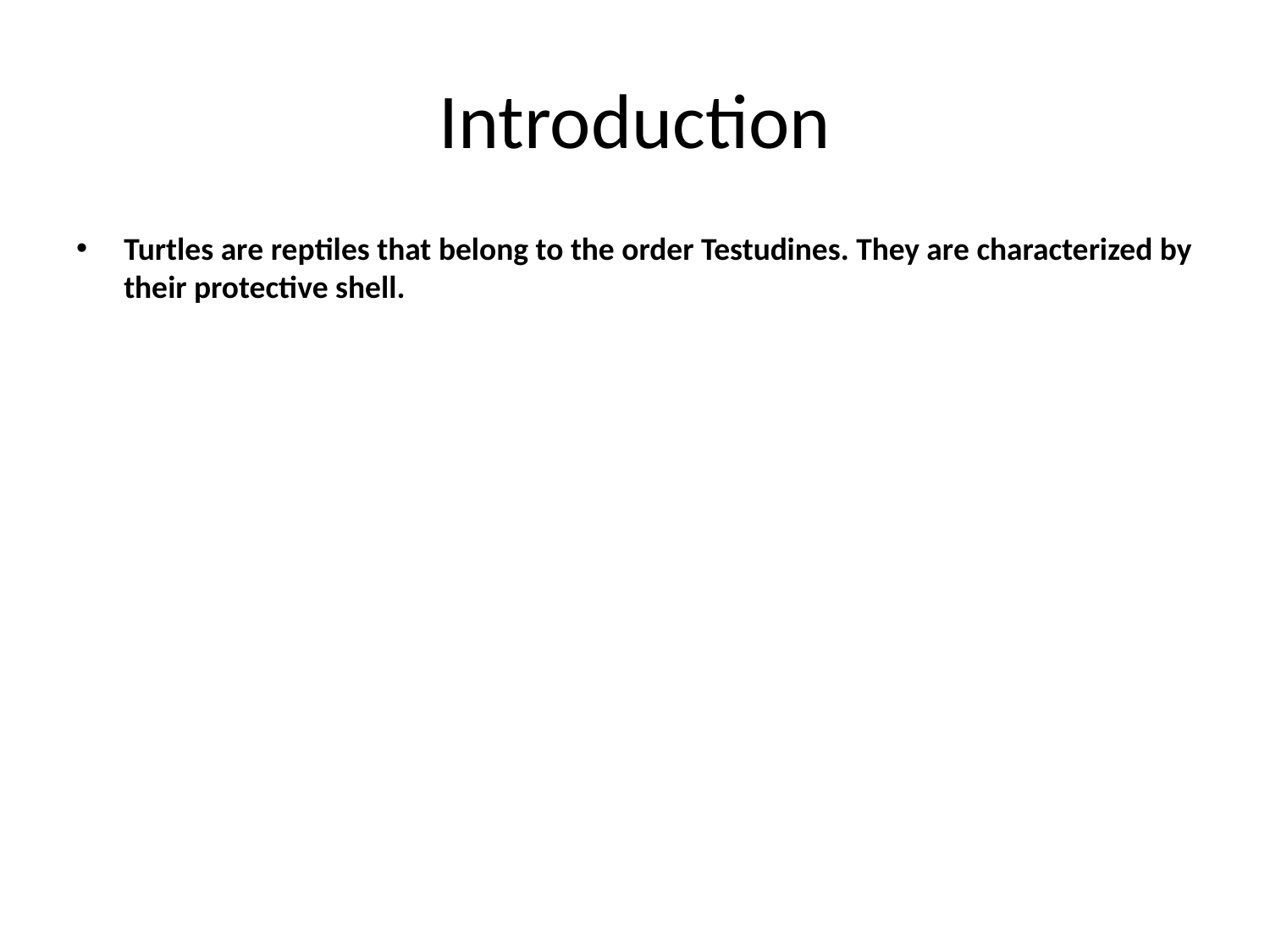

# Introduction
Turtles are reptiles that belong to the order Testudines. They are characterized by their protective shell.